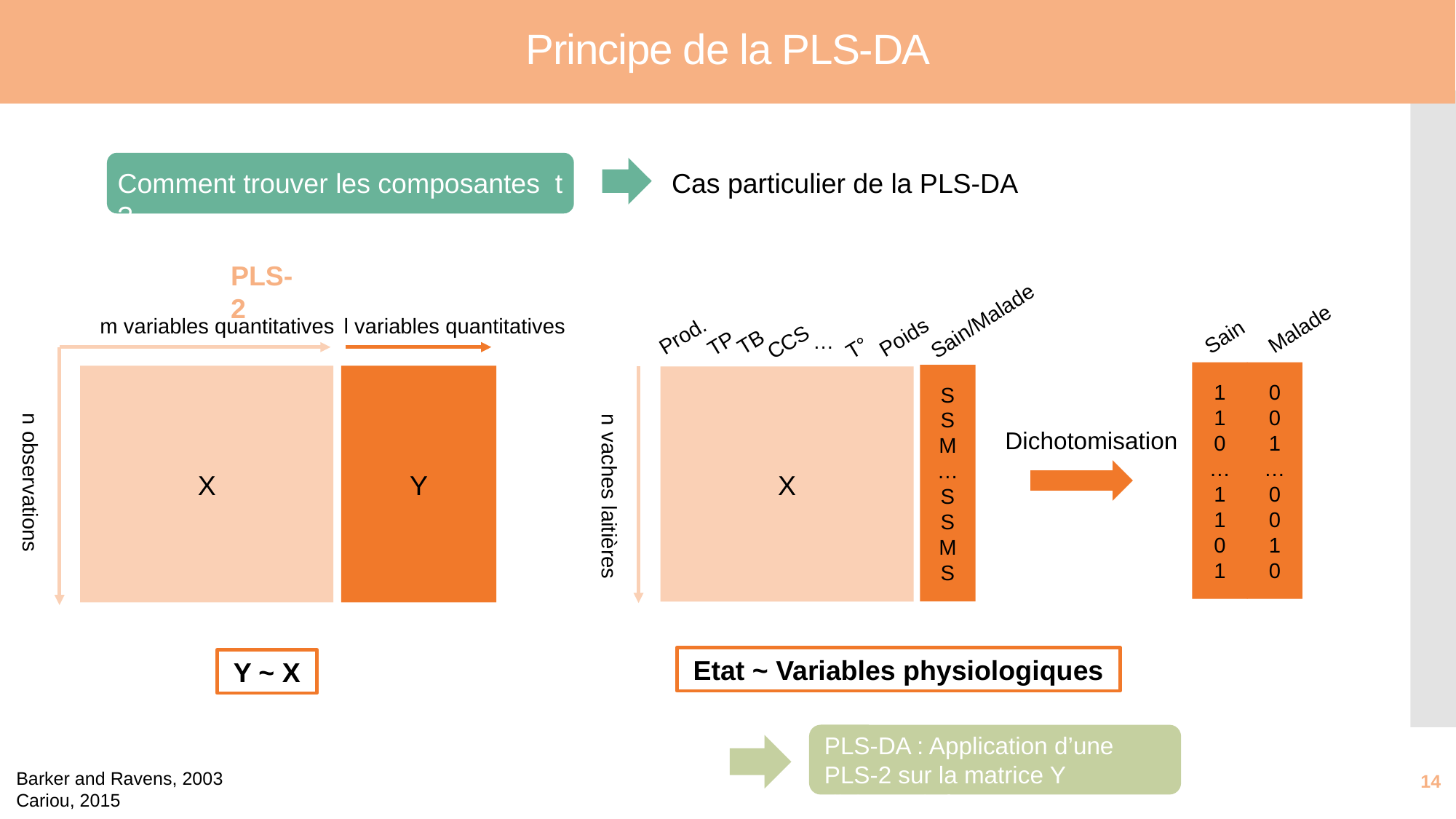

# Principe de la PLS-DA

Comment trouver les composantes  t ?

Cas particulier de la PLS-DA
PLS-2
m variables quantitatives
X
Y
n observations
Sain/Malade
S
S
M
…
S
S
M
S
Prod.
TB
TP
Poids
CCS
T°
…
X
n vaches laitières
Etat ~ Variables physiologiques
l variables quantitatives
Malade
Sain
1
1
0
…
1
1
0
1
0
0
1
…
0
0
1
0
Dichotomisation

Y ~ X

PLS-DA : Application d’une PLS-2 sur la matrice Y dichotomisée

14
Barker and Ravens, 2003
Cariou, 2015